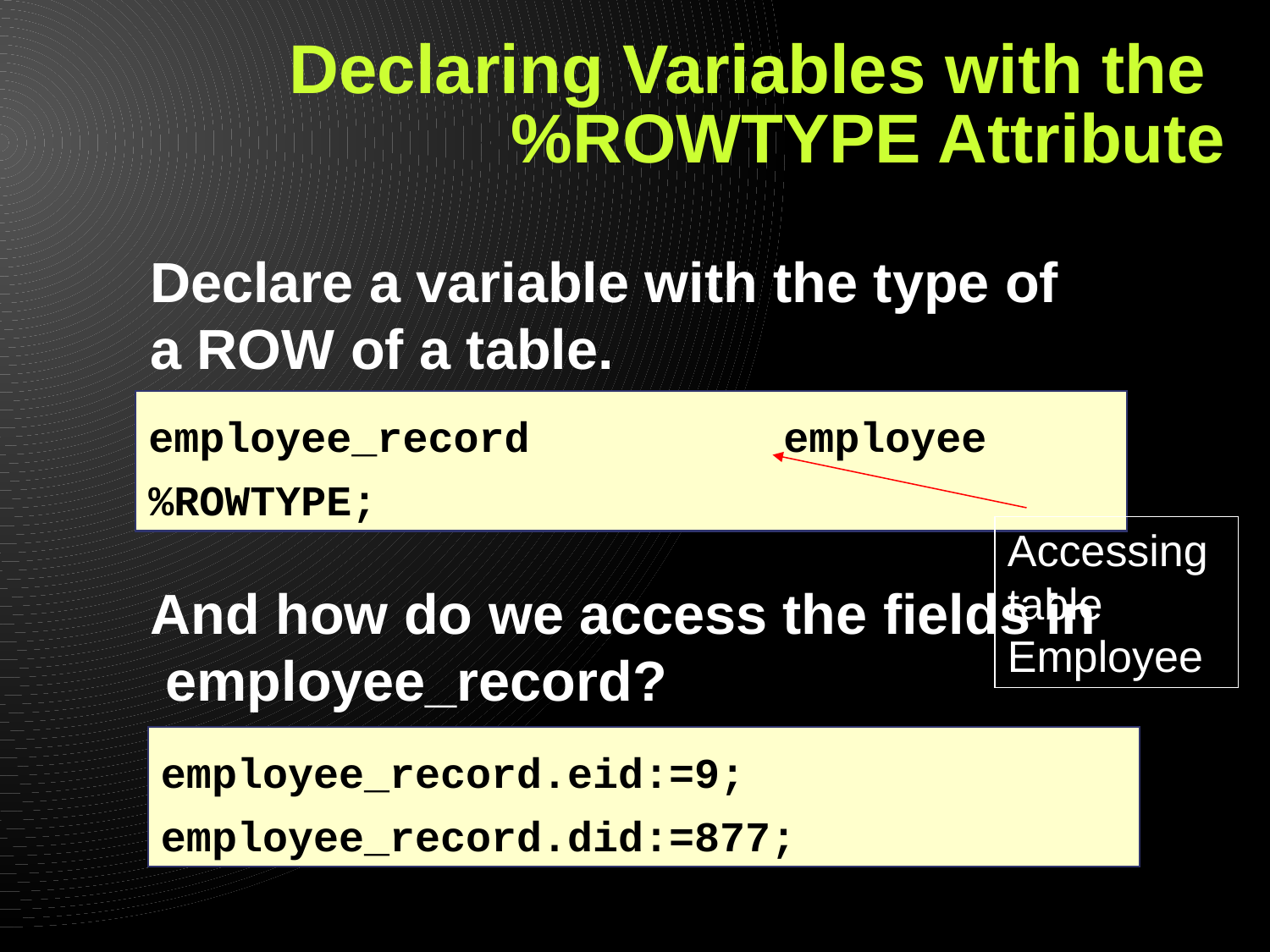

# Declaring Variables with the %ROWTYPE Attribute
Declare a variable with the type of a ROW of a table.

And how do we access the fields in  employee_record?

	employee_record		employee%ROWTYPE;

Accessing table Employee
	employee_record.eid:=9;
employee_record.did:=877;